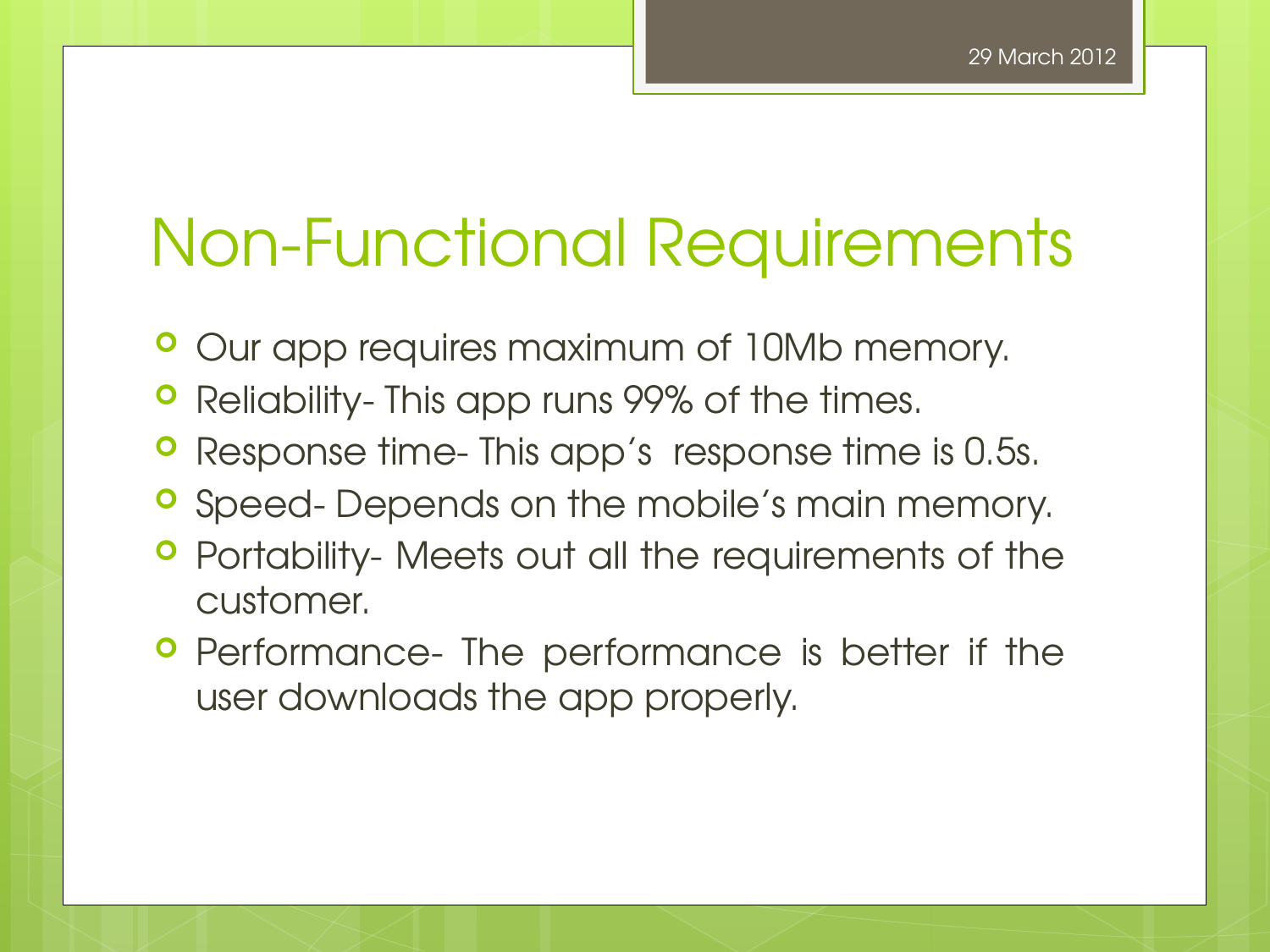

29 March 2012
# Non-Functional Requirements
Our app requires maximum of 10Mb memory.
Reliability- This app runs 99% of the times.
Response time- This app’s  response time is 0.5s.
Speed- Depends on the mobile’s main memory.
Portability- Meets out all the requirements of the customer.
Performance- The performance is better if the user downloads the app properly.